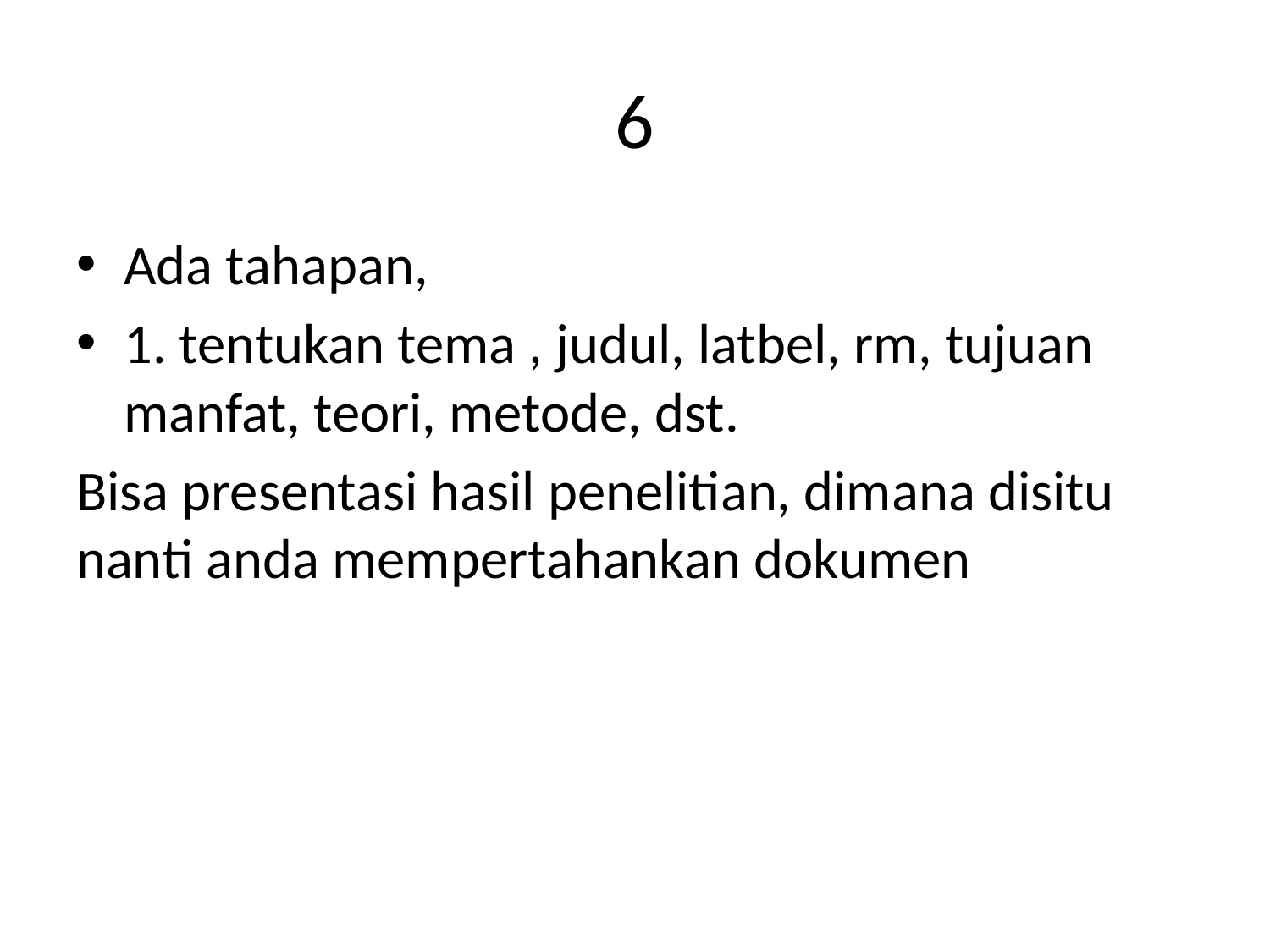

# 6
Ada tahapan,
1. tentukan tema , judul, latbel, rm, tujuan manfat, teori, metode, dst.
Bisa presentasi hasil penelitian, dimana disitu nanti anda mempertahankan dokumen